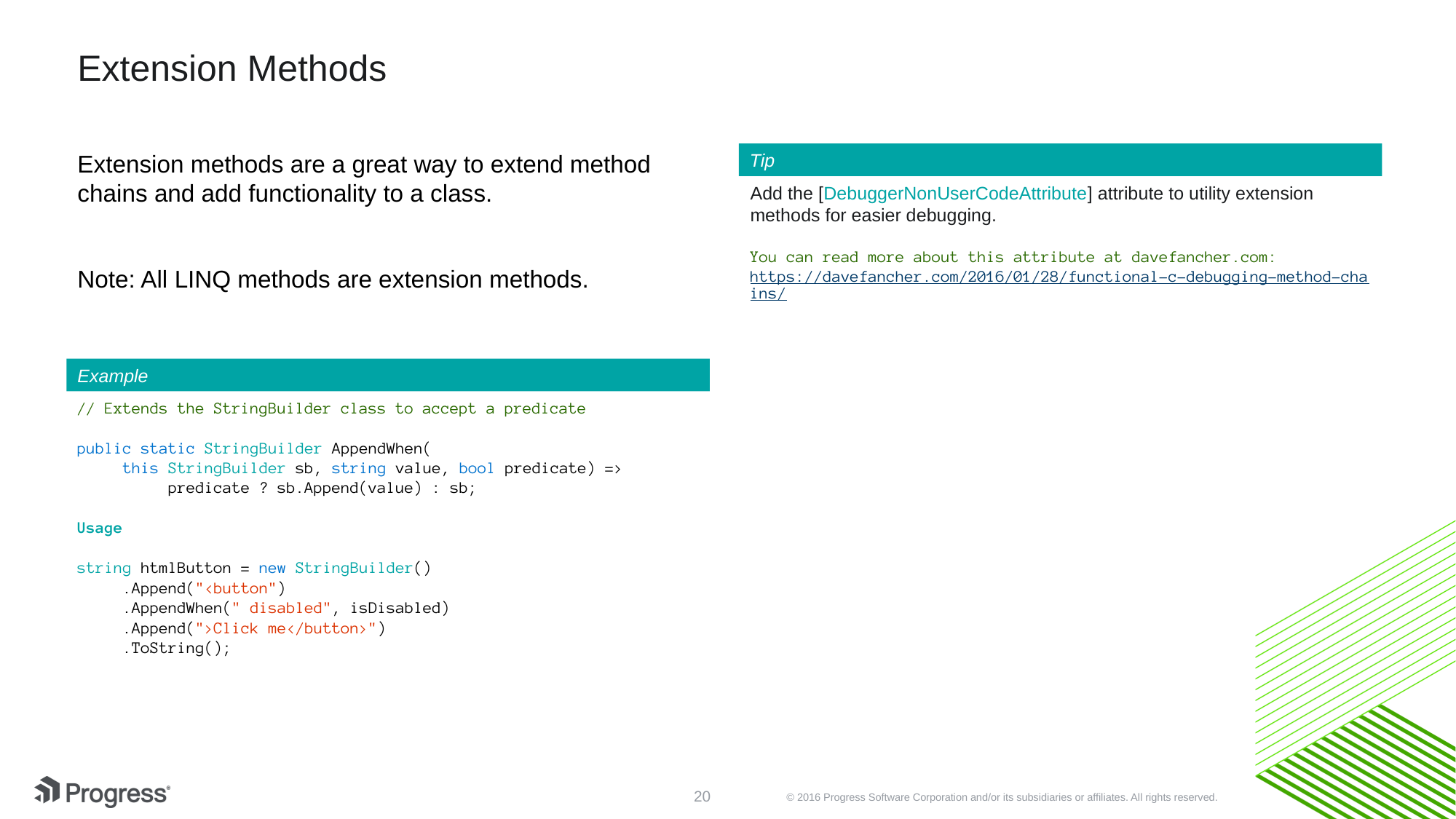

# Extension Methods
Extension methods are a great way to extend method chains and add functionality to a class.

Note: All LINQ methods are extension methods.
Tip
Add the [DebuggerNonUserCodeAttribute] attribute to utility extension methods for easier debugging.

You can read more about this attribute at davefancher.com: https://davefancher.com/2016/01/28/functional-c-debugging-method-chains/
Example
// Extends the StringBuilder class to accept a predicate

public static StringBuilder AppendWhen(
     this StringBuilder sb, string value, bool predicate) =>
          predicate ? sb.Append(value) : sb;

Usage

string htmlButton = new StringBuilder()
     .Append("<button")
     .AppendWhen(" disabled", isDisabled)
     .Append(">Click me</button>")
     .ToString();